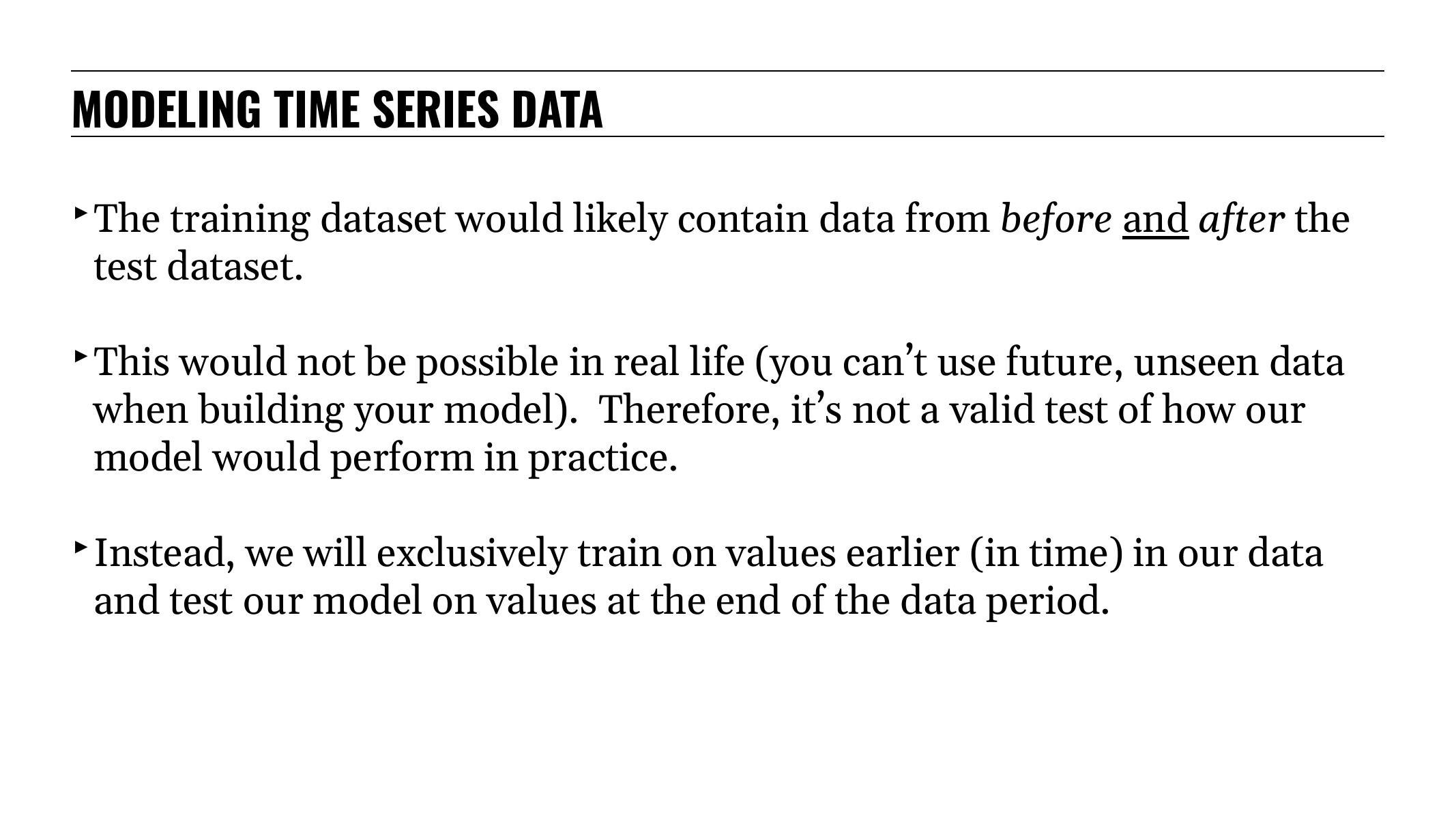

MODELING TIME SERIES DATA

The training dataset would likely contain data from before and after the test dataset.

This would not be possible in real life (you can’t use future, unseen data when building your model).  Therefore, it’s not a valid test of how our model would perform in practice.

Instead, we will exclusively train on values earlier (in time) in our data and test our model on values at the end of the data period.